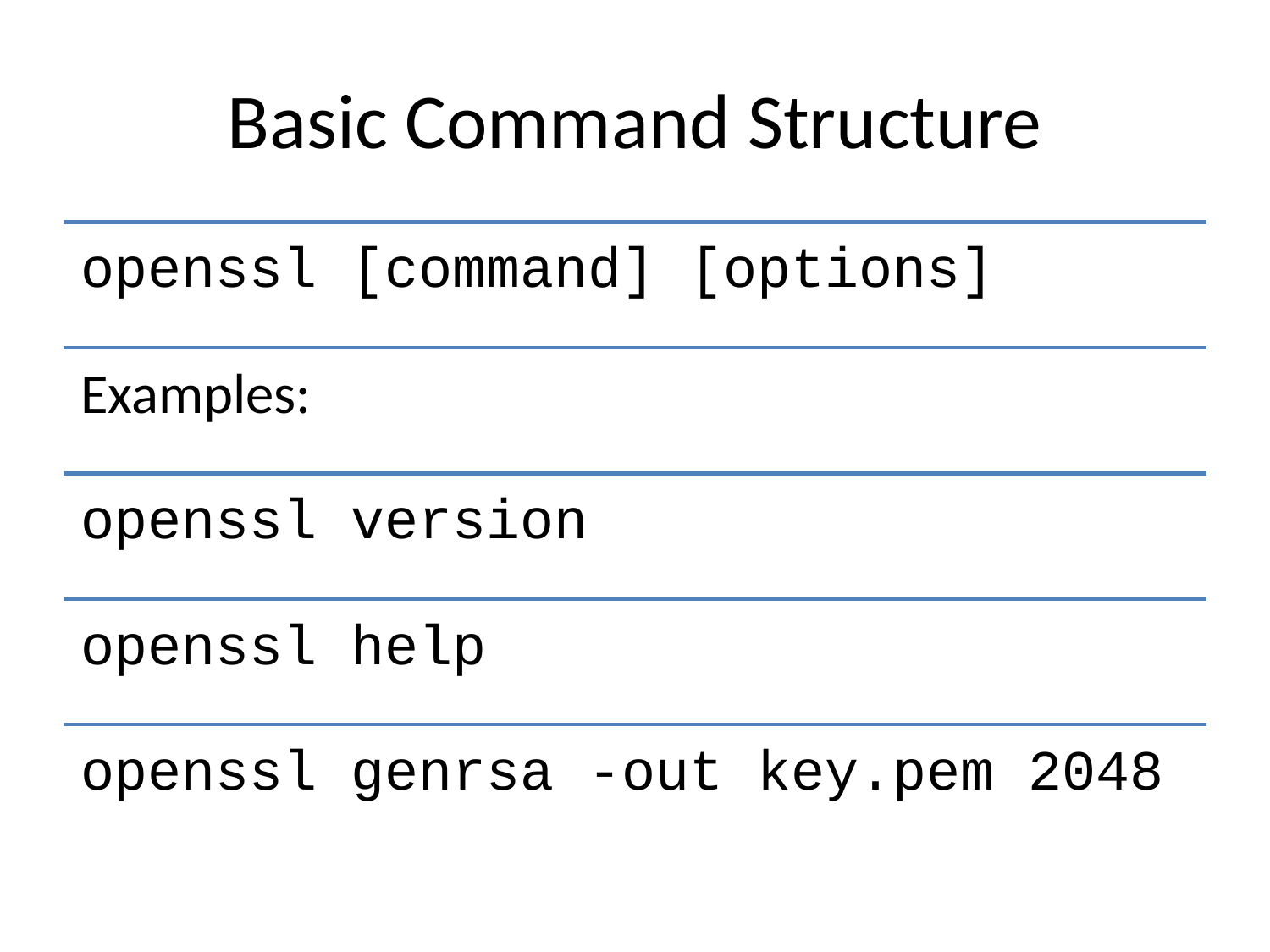

# Basic Command Structure

openssl [command] [options]

Examples:

openssl version

openssl help

openssl genrsa -out key.pem 2048